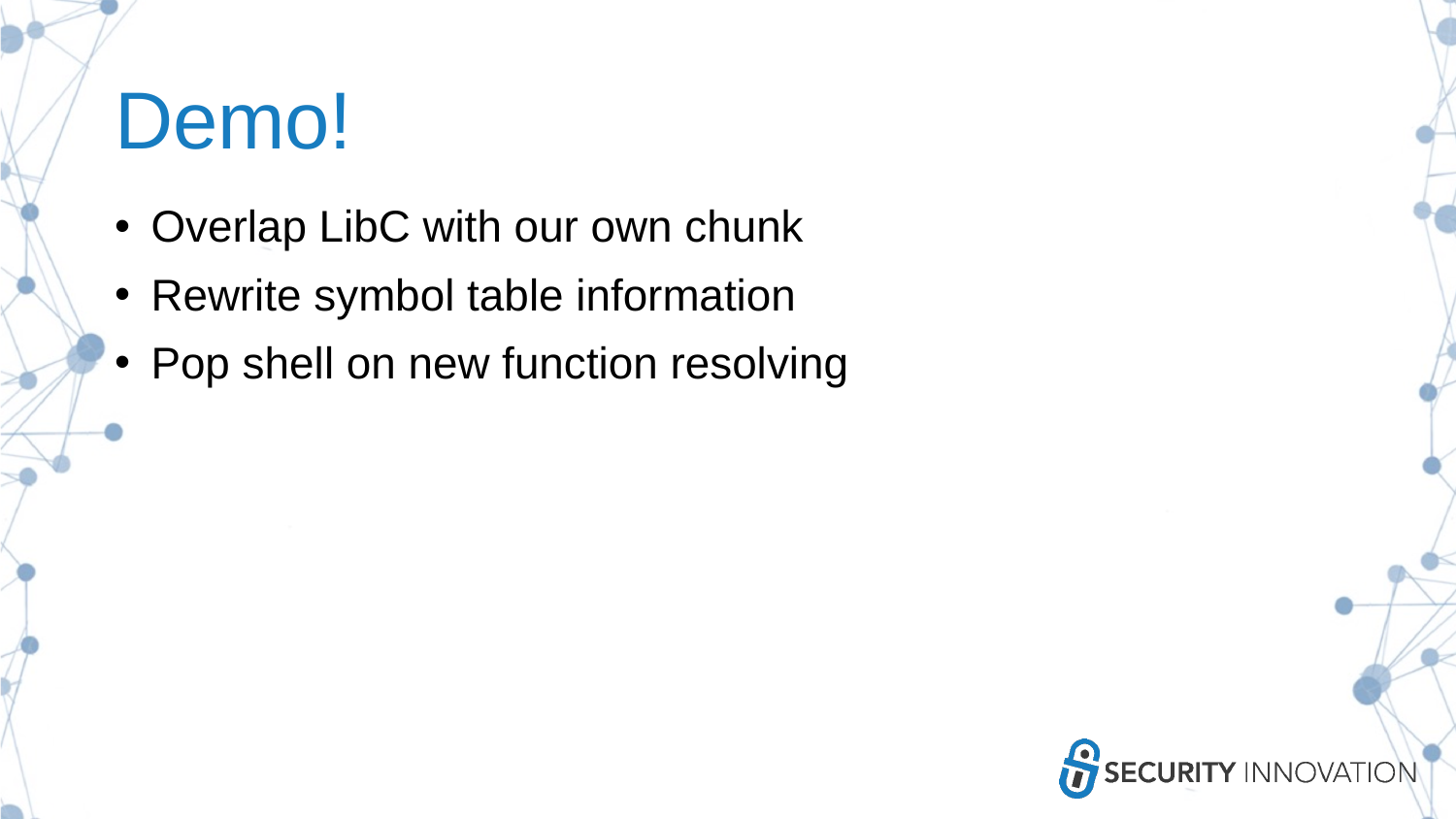

# Demo!
Overlap LibC with our own chunk
Rewrite symbol table information
Pop shell on new function resolving